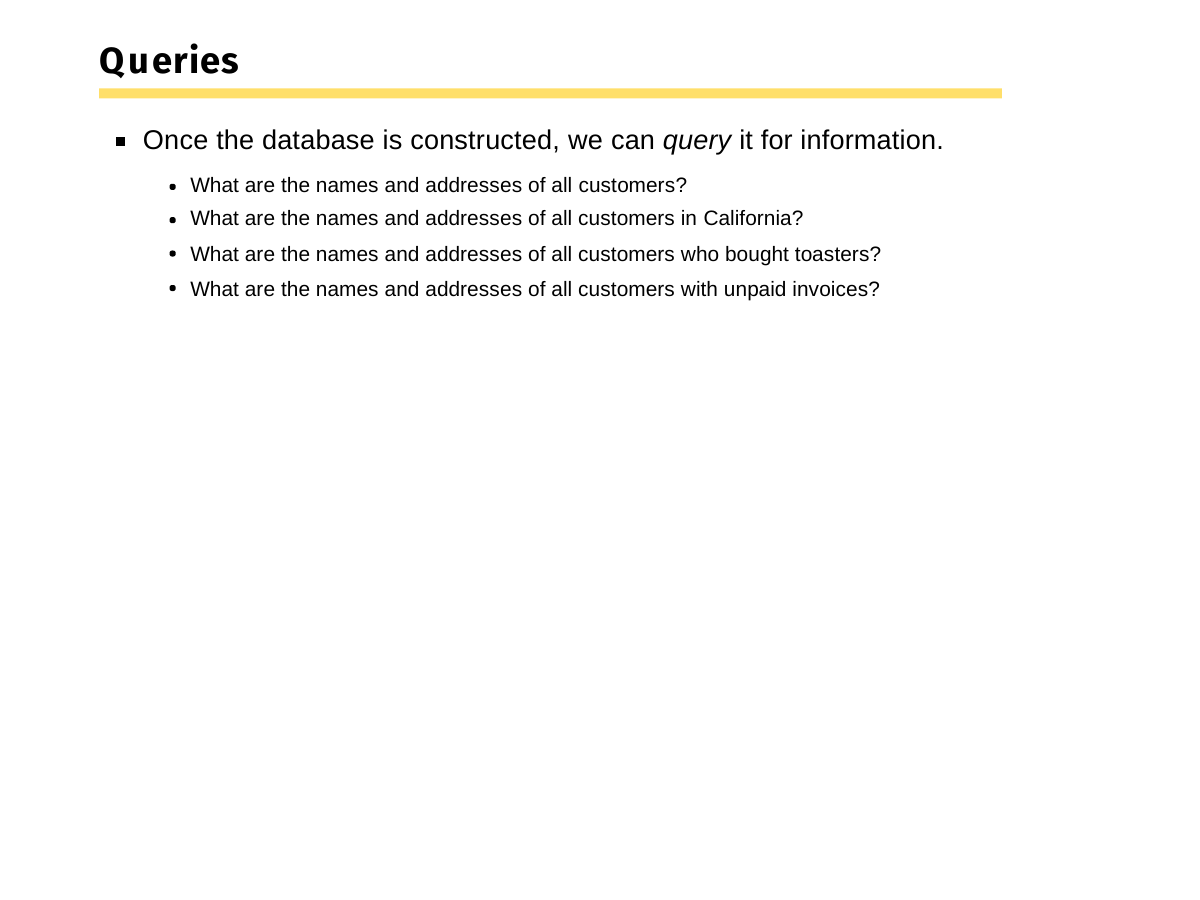

# Queries
Once the database is constructed, we can query it for information.
What are the names and addresses of all customers?
What are the names and addresses of all customers in California?
What are the names and addresses of all customers who bought toasters?  What are the names and addresses of all customers with unpaid invoices?